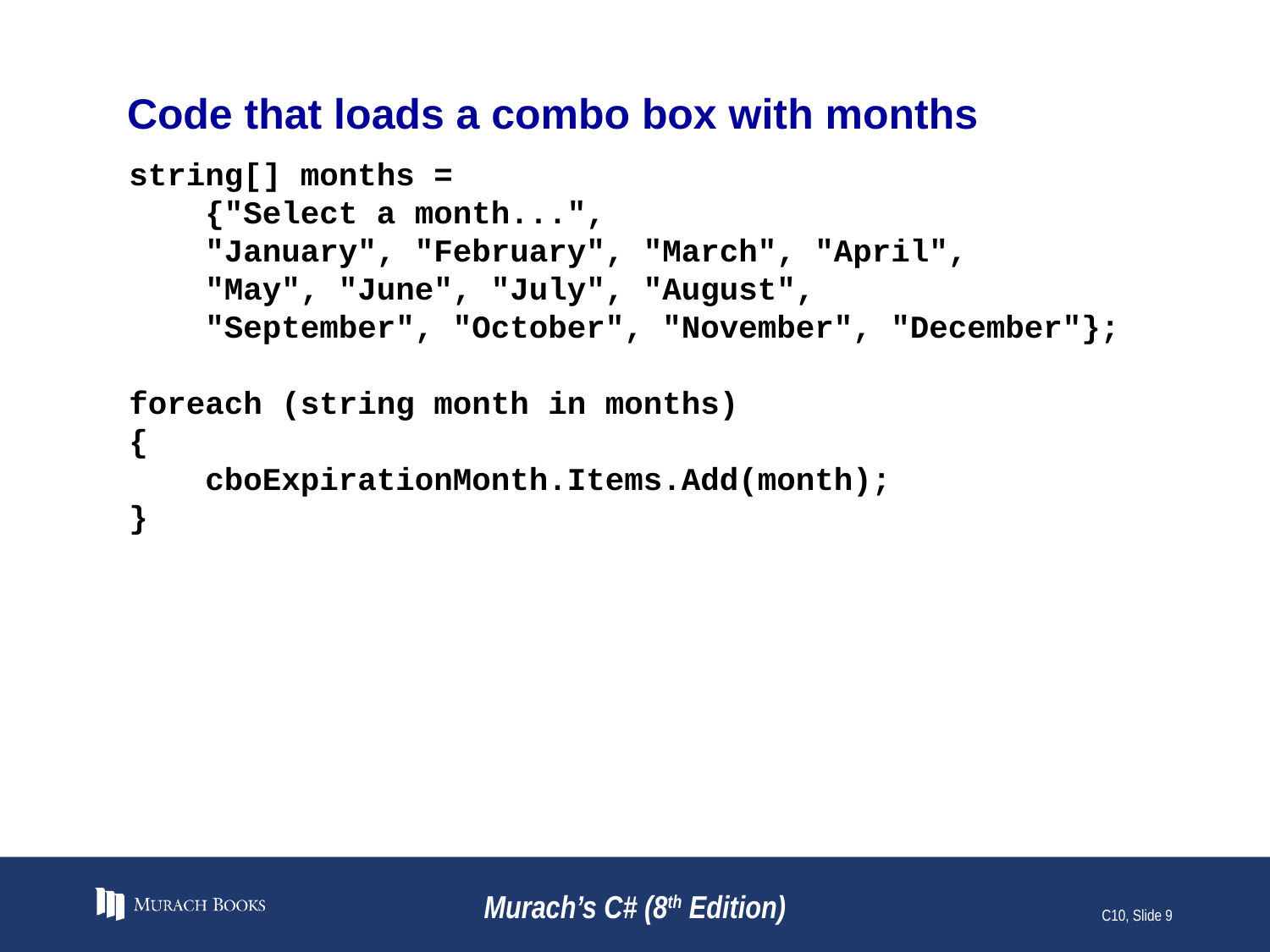

# Code that loads a combo box with months
string[] months =
    {"Select a month...",
    "January", "February", "March", "April",
    "May", "June", "July", "August",
    "September", "October", "November", "December"};

foreach (string month in months)
{
    cboExpirationMonth.Items.Add(month);
}

Murach’s C# (8th Edition)

C10, Slide 9